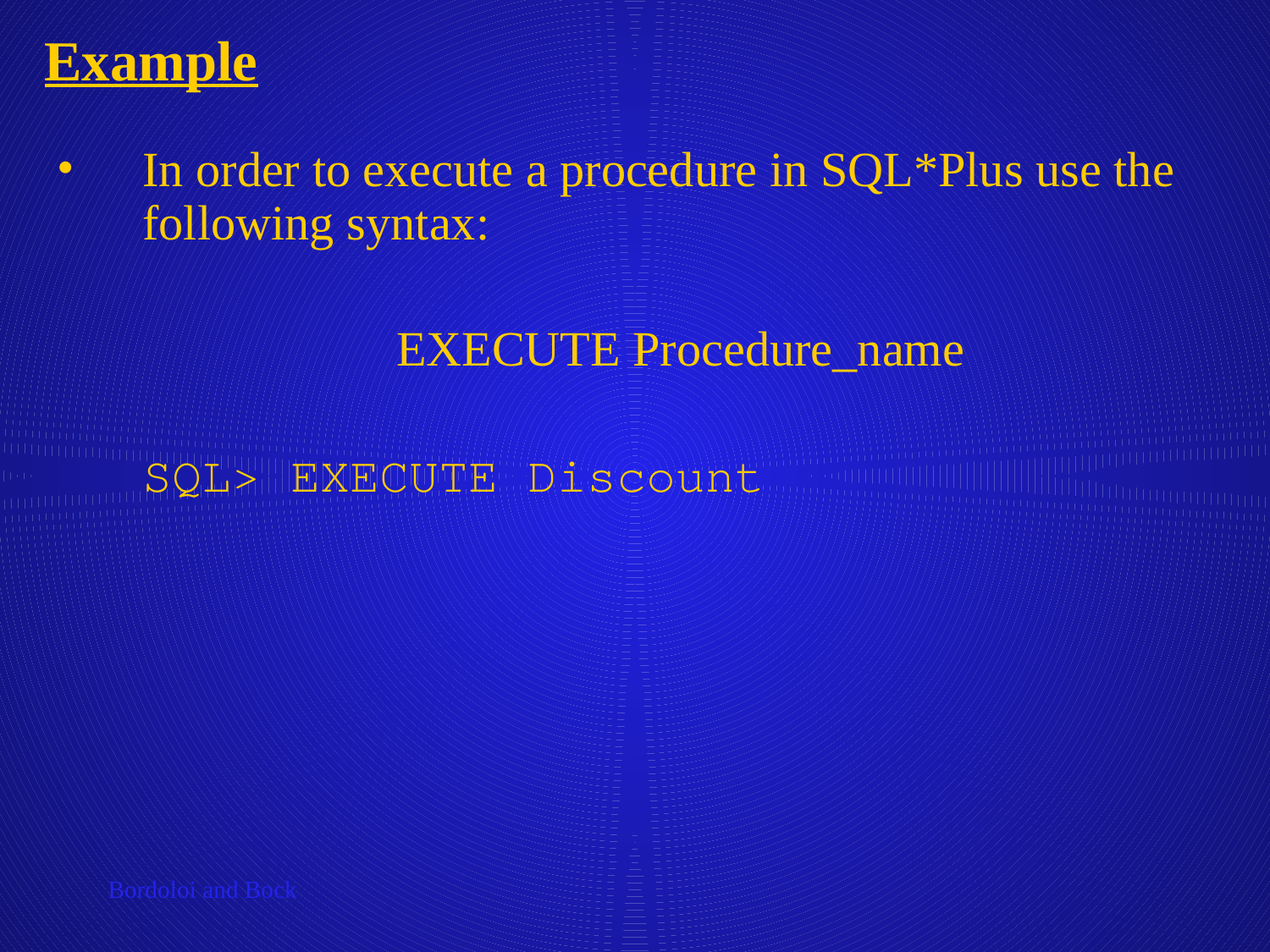

# Example
In order to execute a procedure in SQL*Plus use the following syntax:

			EXECUTE Procedure_name

	SQL> EXECUTE Discount

Bordoloi and Bock